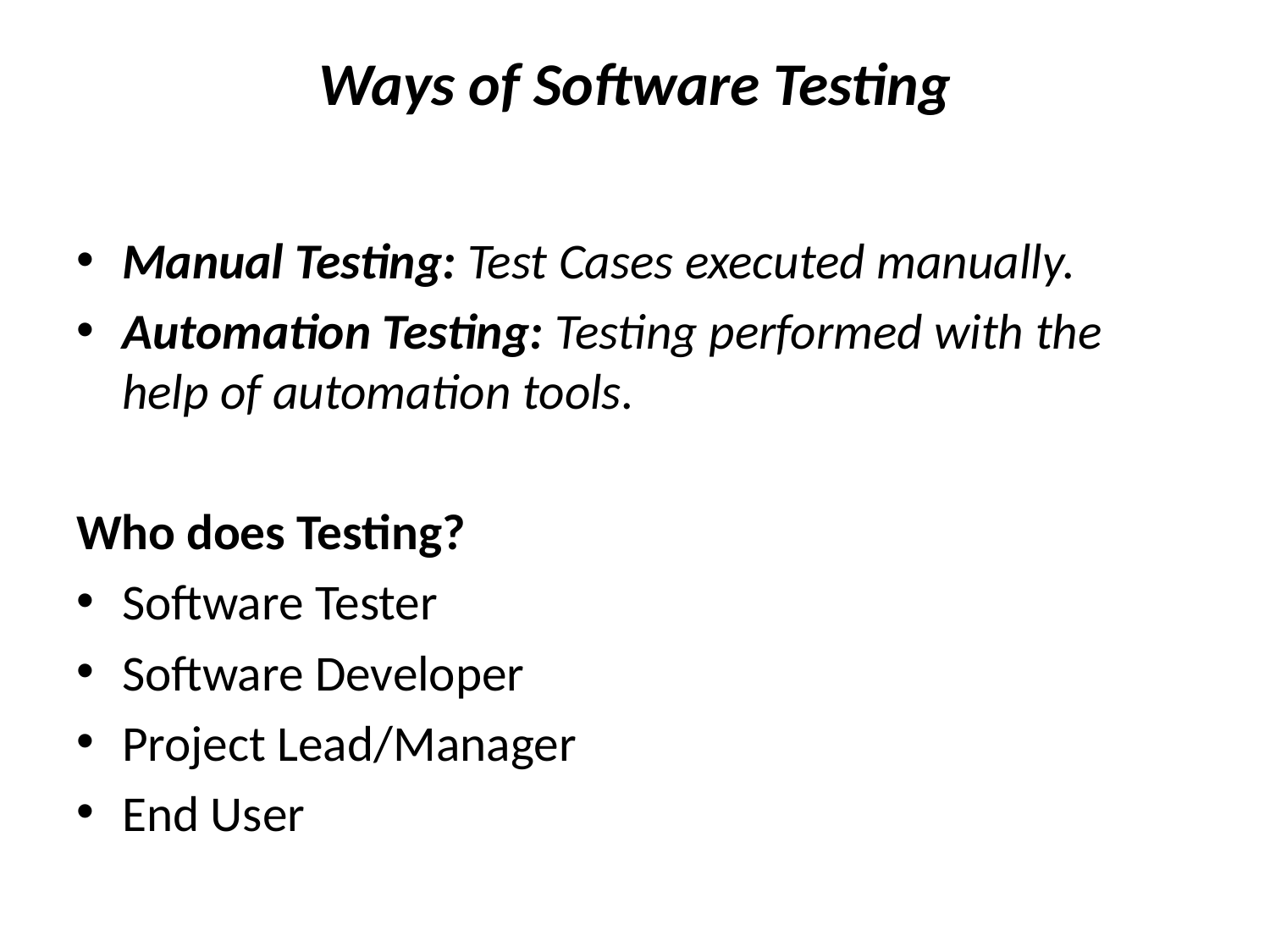

# Ways of Software Testing
Manual Testing: Test Cases executed manually.
Automation Testing: Testing performed with the help of automation tools.

Who does Testing?
Software Tester
Software Developer
Project Lead/Manager
End User